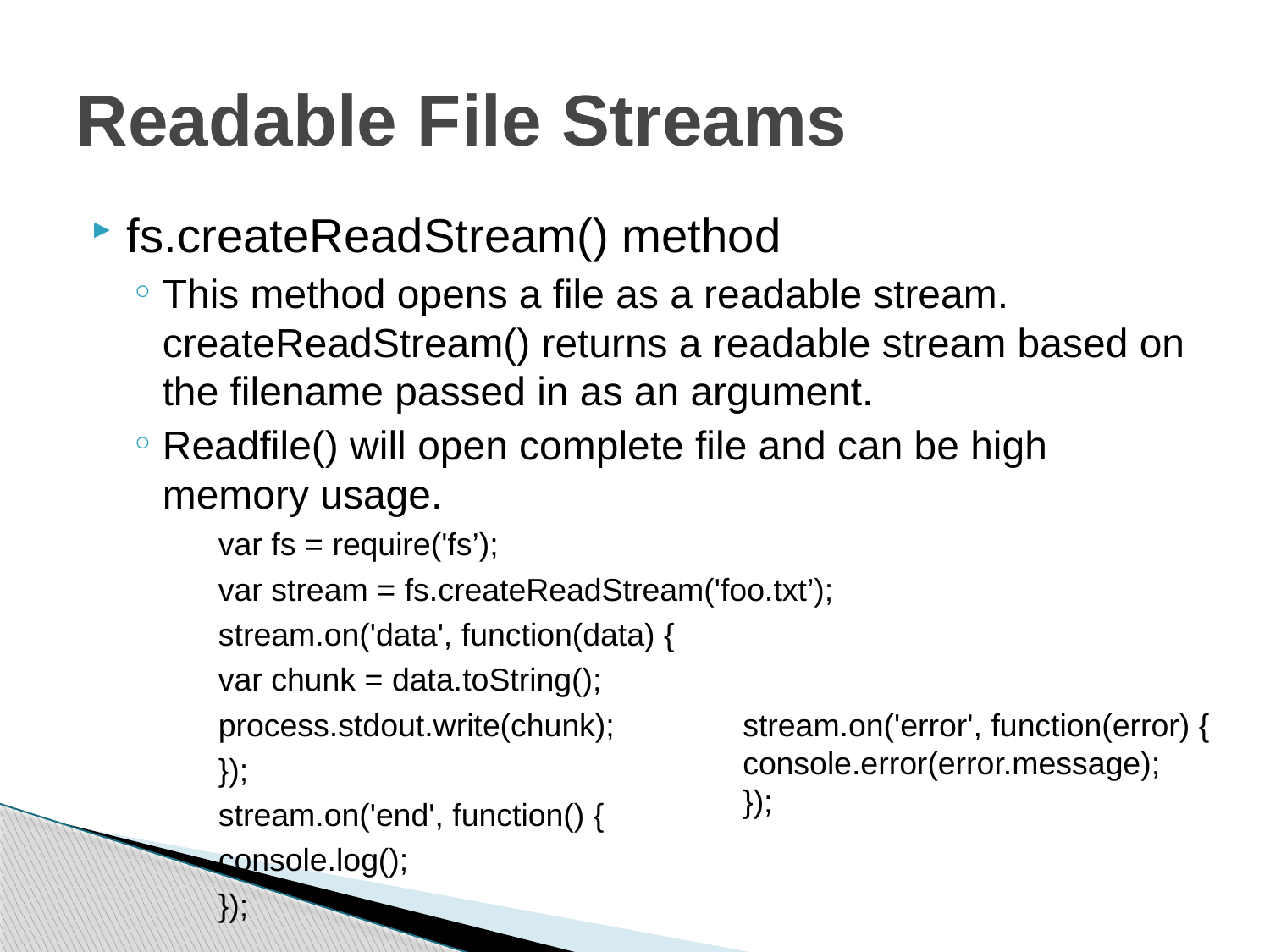

# Readable File Streams
fs.createReadStream() method
This method opens a file as a readable stream. createReadStream() returns a readable stream based on the filename passed in as an argument.
Readfile() will open complete file and can be high memory usage.
	var fs = require('fs’);
	var stream = fs.createReadStream('foo.txt’);
	stream.on('data', function(data) {
	var chunk = data.toString();
	process.stdout.write(chunk);
	});
	stream.on('end', function() {
	console.log();
	});
stream.on('error', function(error) {
console.error(error.message);
});